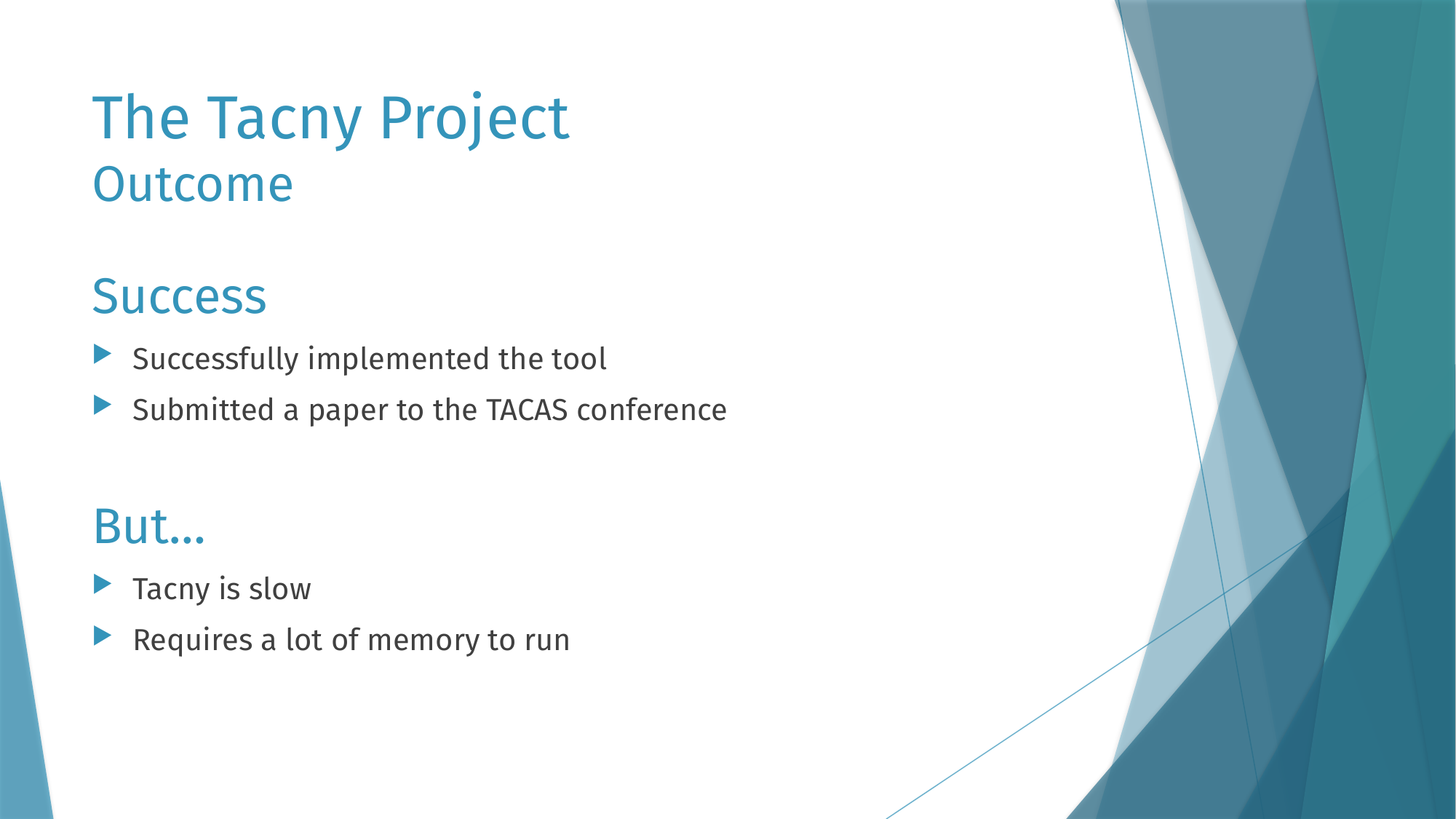

# The Tacny Project Outcome
Success
Successfully implemented the tool
Submitted a paper to the TACAS conference

But…
Tacny is slow
Requires a lot of memory to run